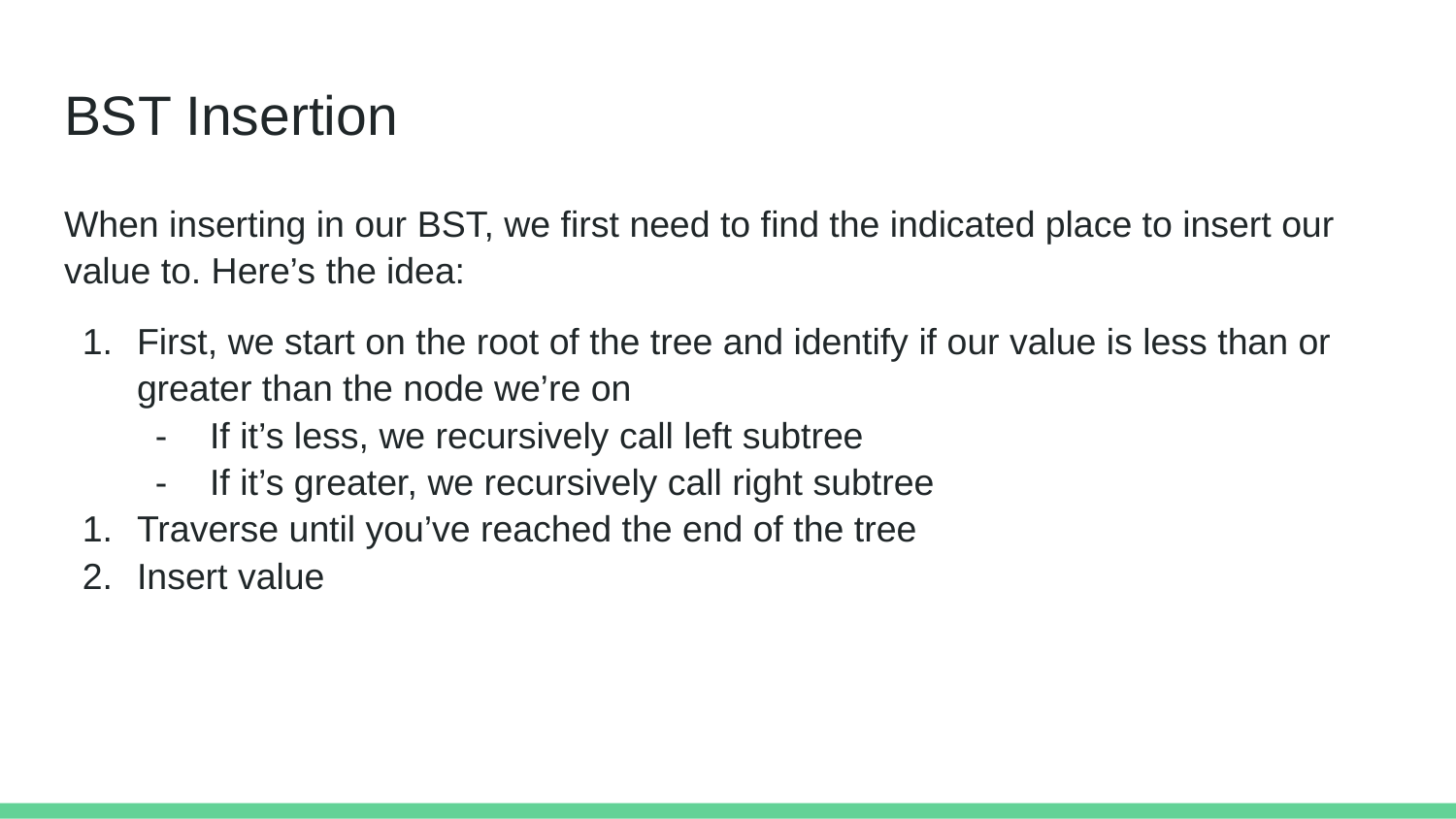

# BST Insertion
When inserting in our BST, we first need to find the indicated place to insert our value to. Here’s the idea:
First, we start on the root of the tree and identify if our value is less than or greater than the node we’re on
If it’s less, we recursively call left subtree
If it’s greater, we recursively call right subtree
Traverse until you’ve reached the end of the tree
Insert value